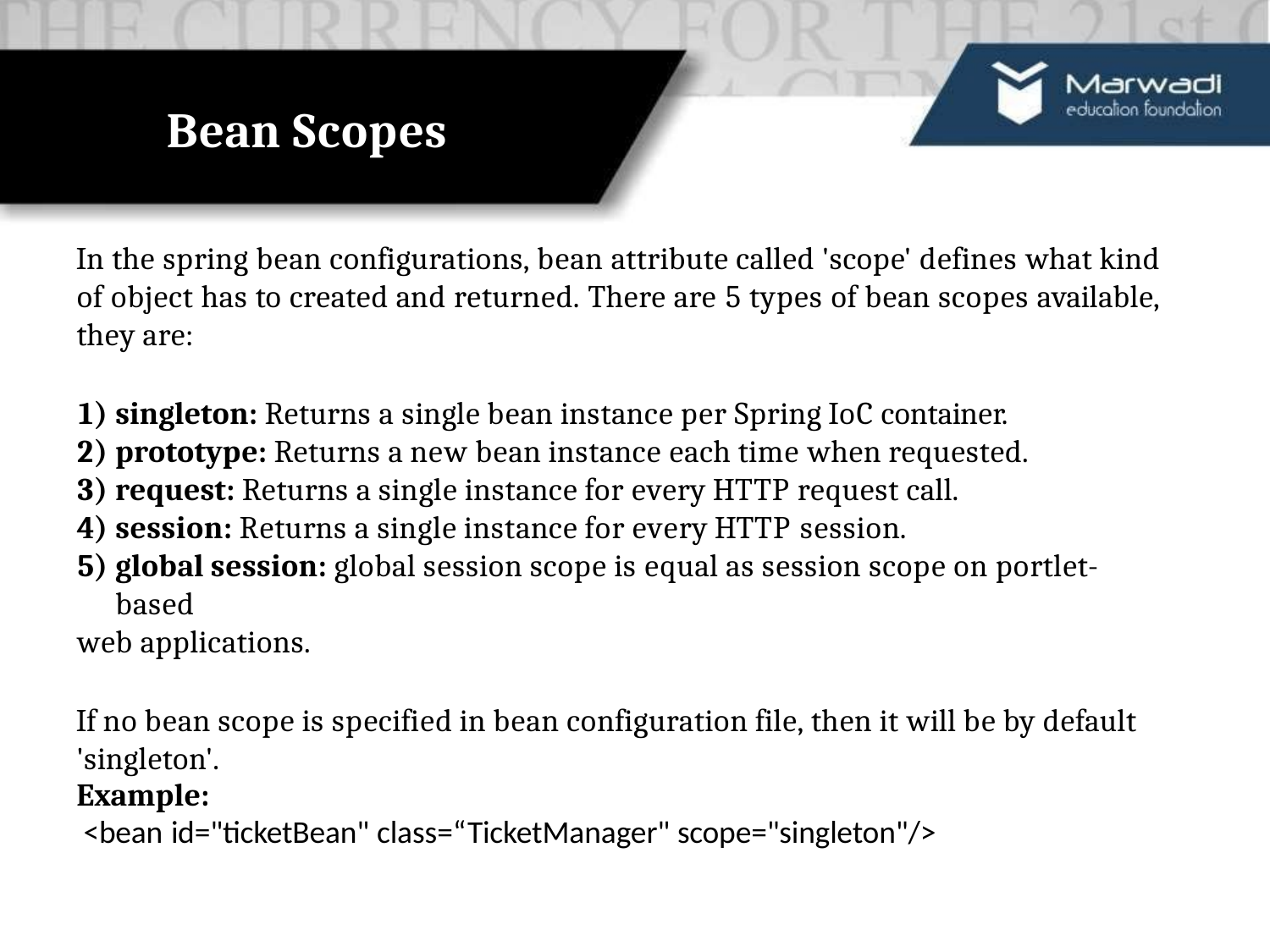

# Bean Scopes
In the spring bean configurations, bean attribute called 'scope' defines what kind  of object has to created and returned. There are 5 types of bean scopes available,  they are:

singleton: Returns a single bean instance per Spring IoC container.
prototype: Returns a new bean instance each time when requested.
request: Returns a single instance for every HTTP request call.
session: Returns a single instance for every HTTP session.
global session: global session scope is equal as session scope on portlet-based
web applications.

If no bean scope is specified in bean configuration file, then it will be by default
'singleton'.
Example:
<bean id="ticketBean" class=“TicketManager" scope="singleton"/>